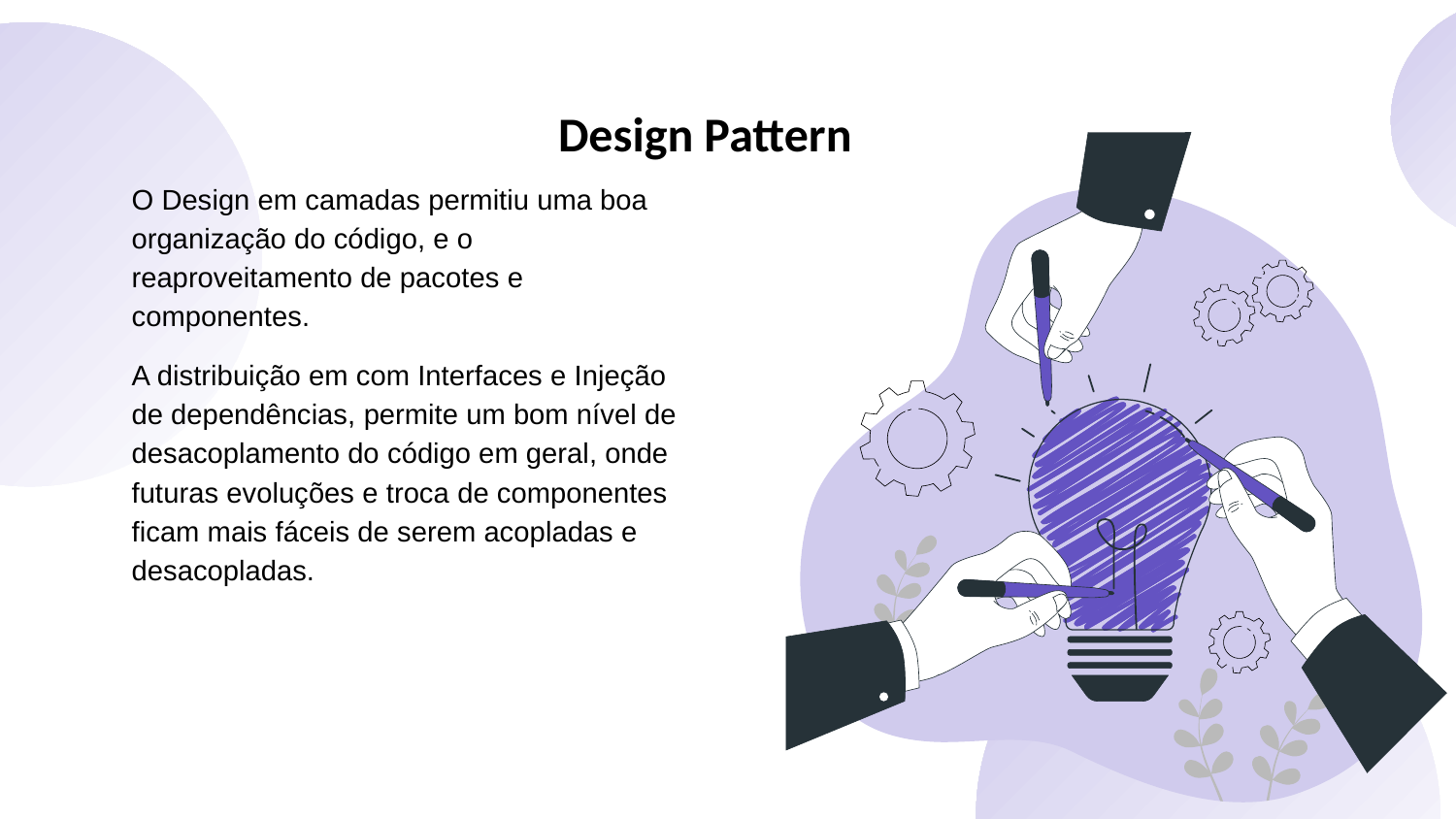

# Design Pattern

O Design em camadas permitiu uma boa organização do código, e o reaproveitamento de pacotes e componentes.
A distribuição em com Interfaces e Injeção de dependências, permite um bom nível de desacoplamento do código em geral, onde futuras evoluções e troca de componentes ficam mais fáceis de serem acopladas e desacopladas.